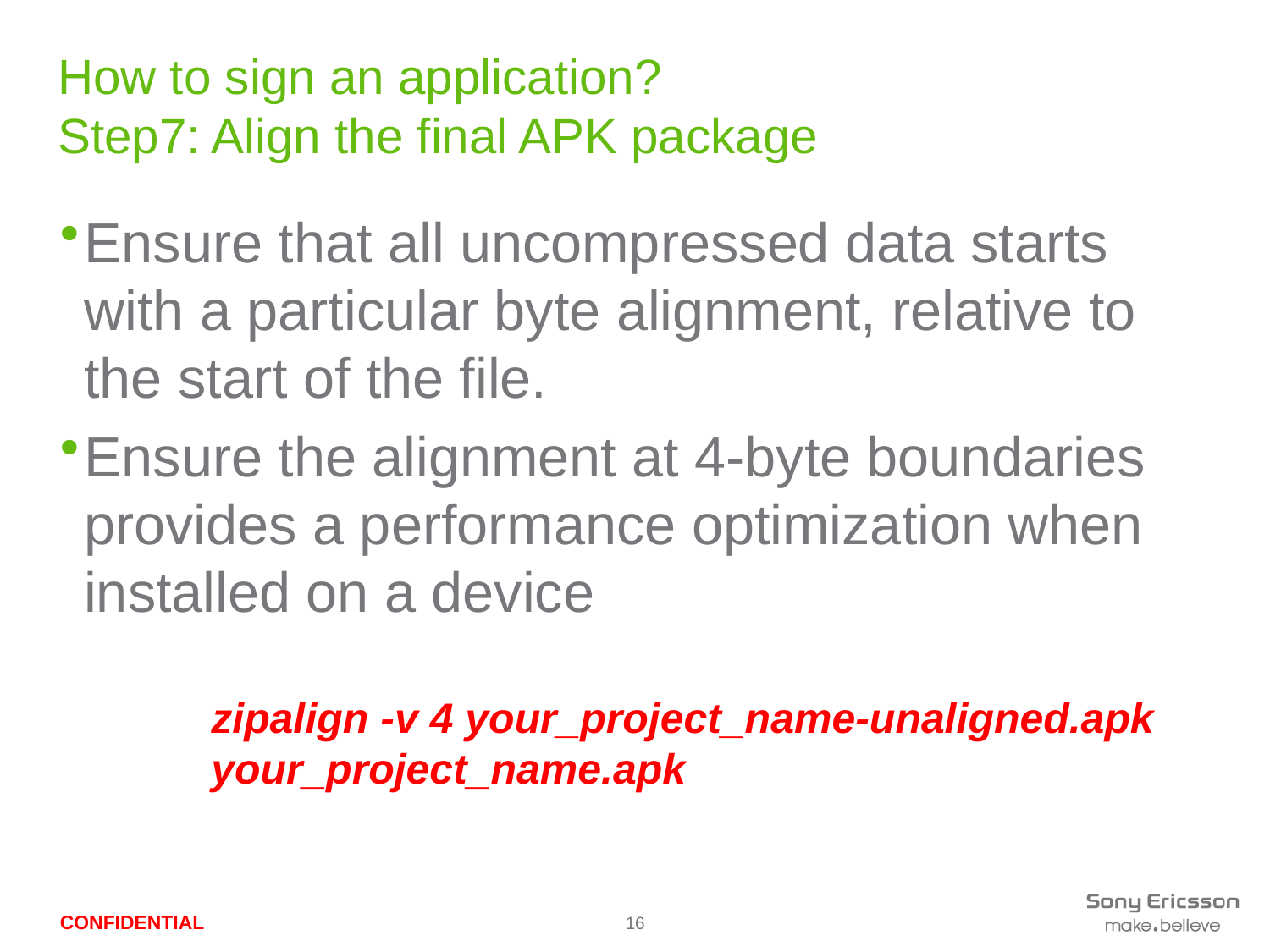

How to sign an application?
Step7: Align the final APK package
Ensure that all uncompressed data starts with a particular byte alignment, relative to the start of the file.
Ensure the alignment at 4-byte boundaries provides a performance optimization when installed on a device

		zipalign -v 4 your_project_name-unaligned.apk 	your_project_name.apk